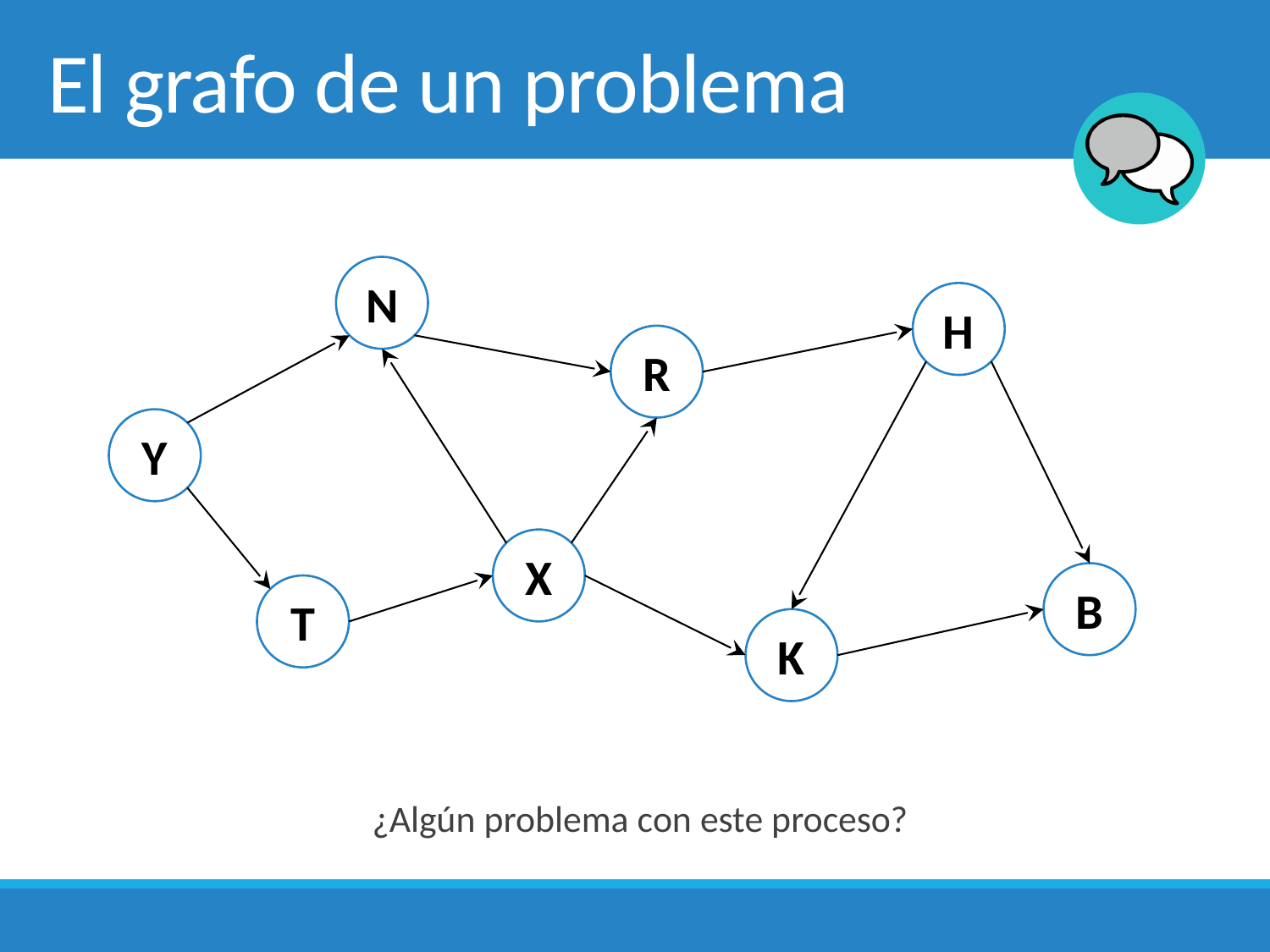

# El grafo de un problema
N
H
R
Y
X
B
T
K
¿Algún problema con este proceso?